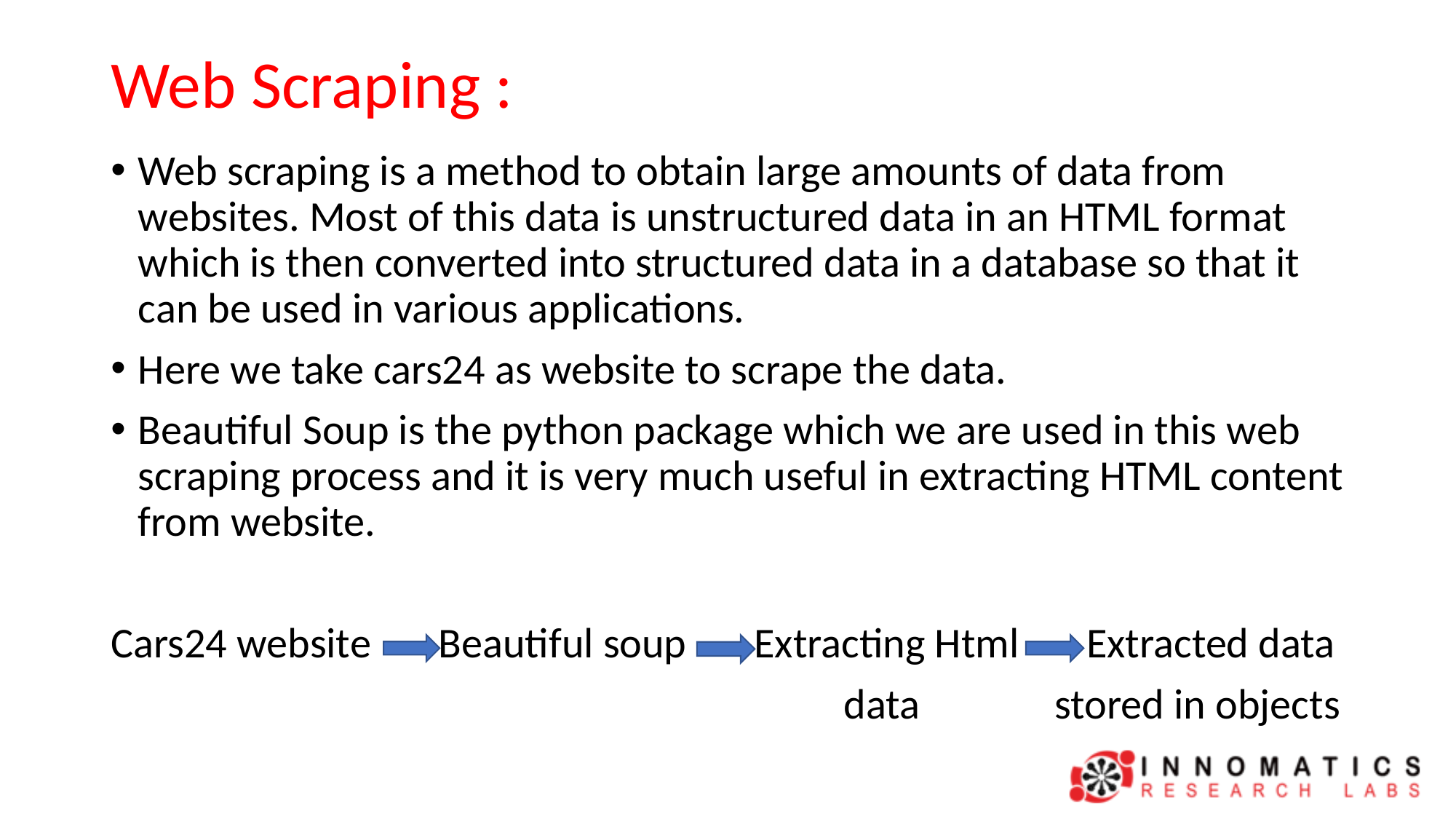

# Web Scraping :
Web scraping is a method to obtain large amounts of data from websites. Most of this data is unstructured data in an HTML format which is then converted into structured data in a database so that it can be used in various applications.
Here we take cars24 as website to scrape the data.
Beautiful Soup is the python package which we are used in this web scraping process and it is very much useful in extracting HTML content from website.

Cars24 website       Beautiful soup       Extracting Html       Extracted data
                                                                            data              stored in objects